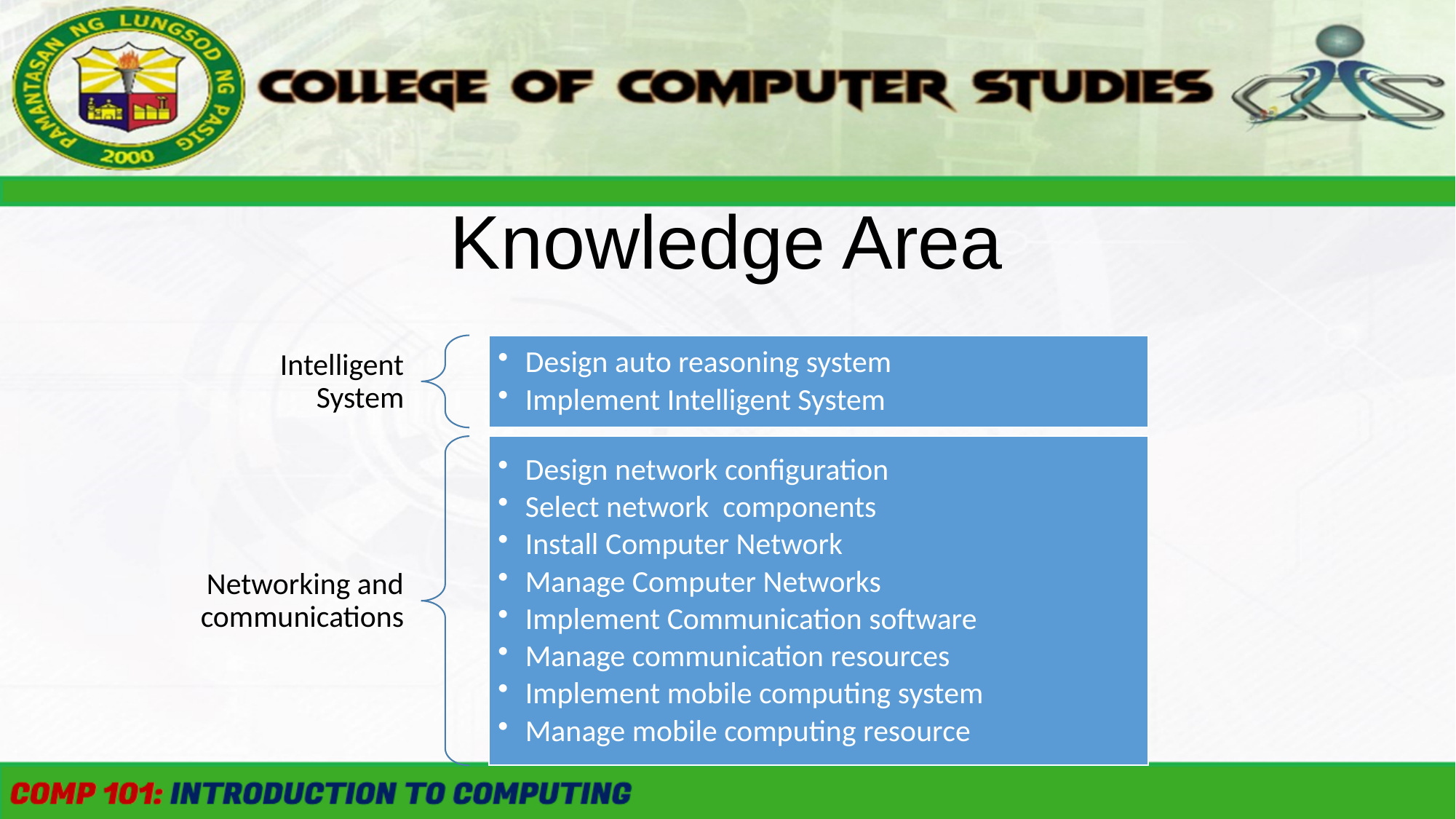

Knowledge Area
Intelligent System
Design auto reasoning system
Implement Intelligent System
Networking and communications
Design network configuration
Select network  components
Install Computer Network
Manage Computer Networks
Implement Communication software
Manage communication resources
Implement mobile computing system
Manage mobile computing resource